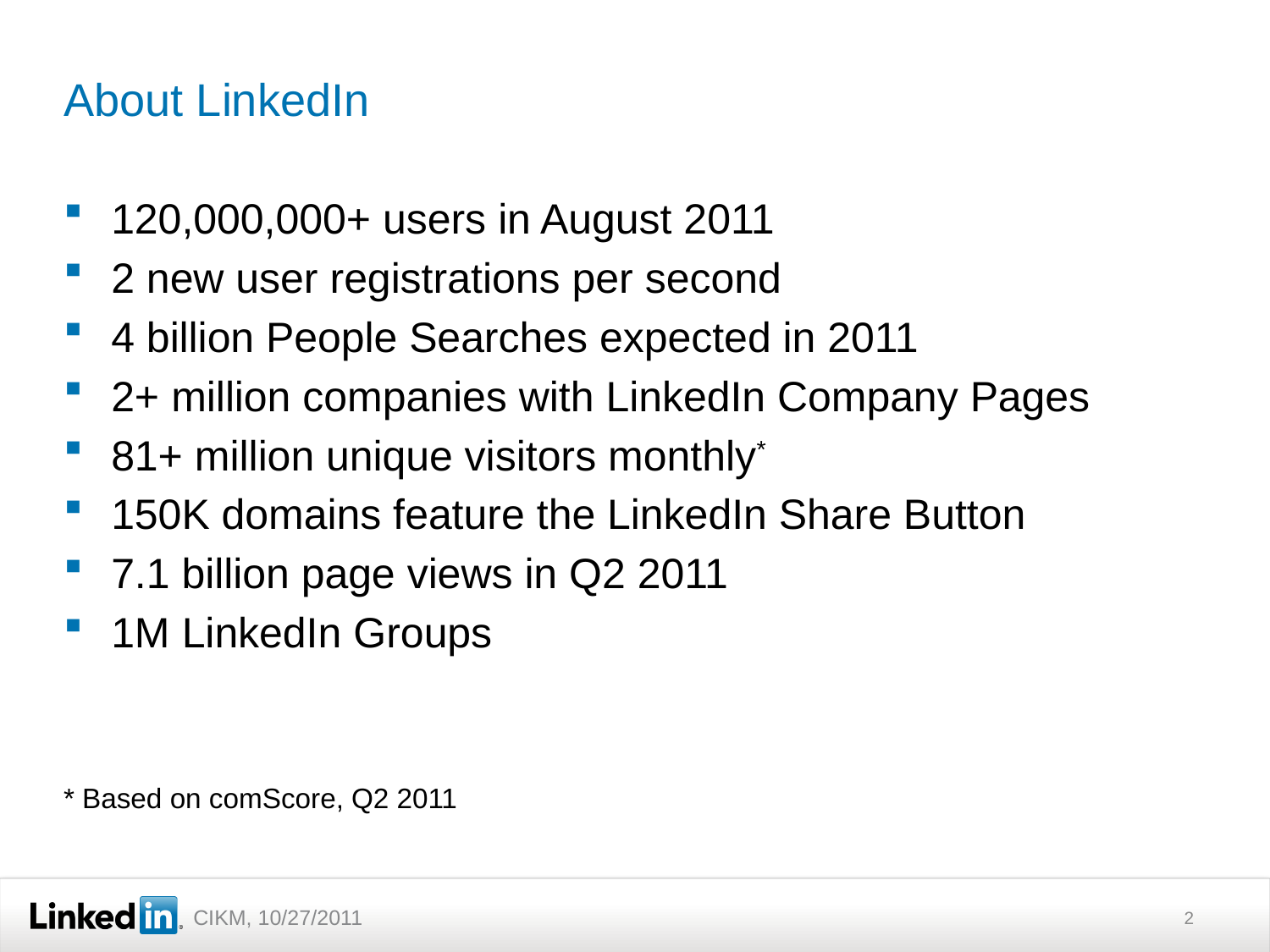

# About LinkedIn
120,000,000+ users in August 2011
2 new user registrations per second
4 billion People Searches expected in 2011
2+ million companies with LinkedIn Company Pages
81+ million unique visitors monthly*
150K domains feature the LinkedIn Share Button
7.1 billion page views in Q2 2011
1M LinkedIn Groups

* Based on comScore, Q2 2011
2